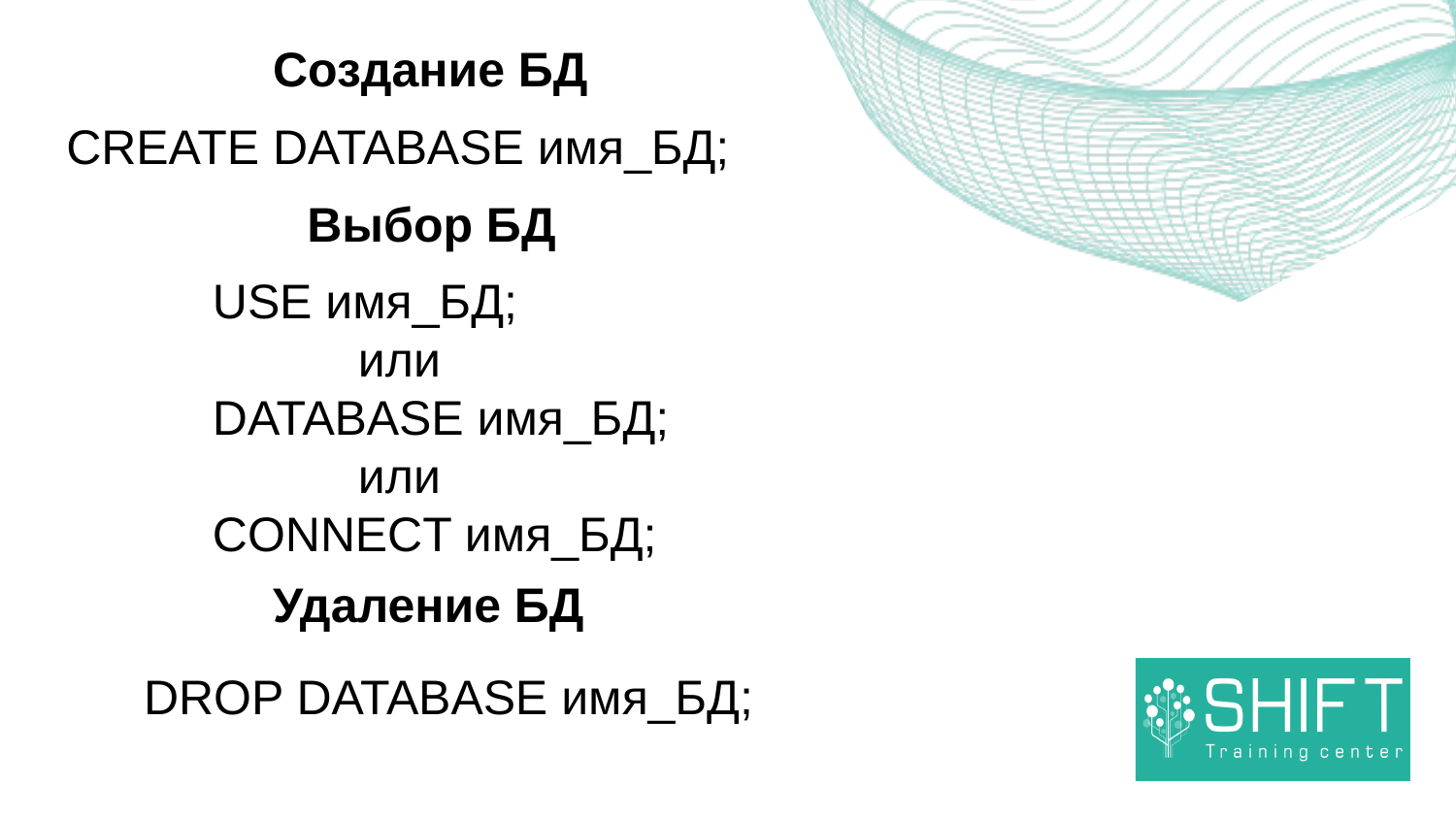

Создание БД
CREATE DATABASE имя_БД;
Выбор БД
USE имя_БД;
	или
DATABASE имя_БД;
	или
CONNECT имя_БД;
Удаление БД
DROP DATABASE имя_БД;